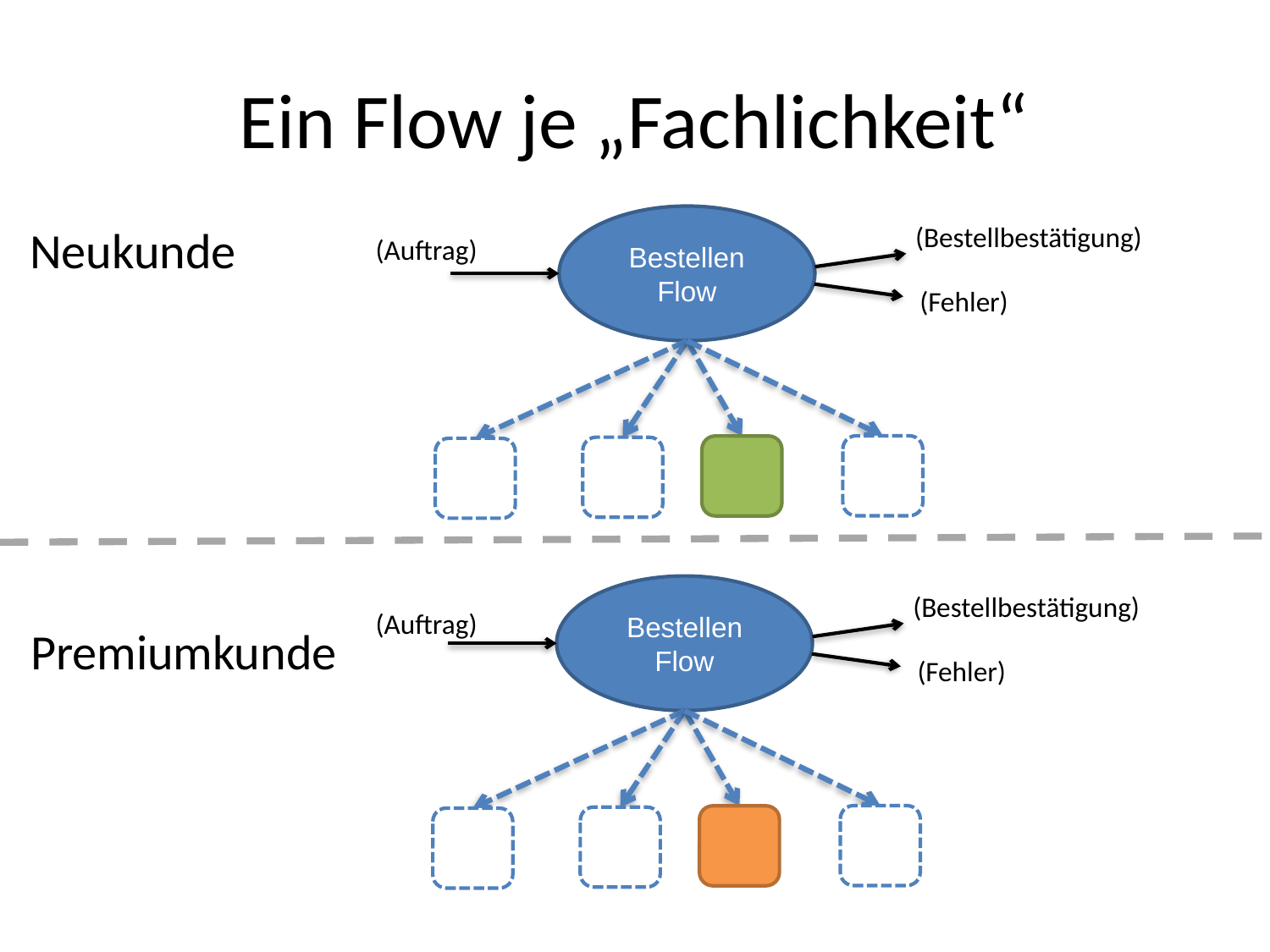

# Ein Flow je „Fachlichkeit“
Bestellen Flow
(Bestellbestätigung)
Neukunde
(Auftrag)
(Fehler)

Bestellen Flow
(Bestellbestätigung)
(Auftrag)
Premiumkunde
(Fehler)